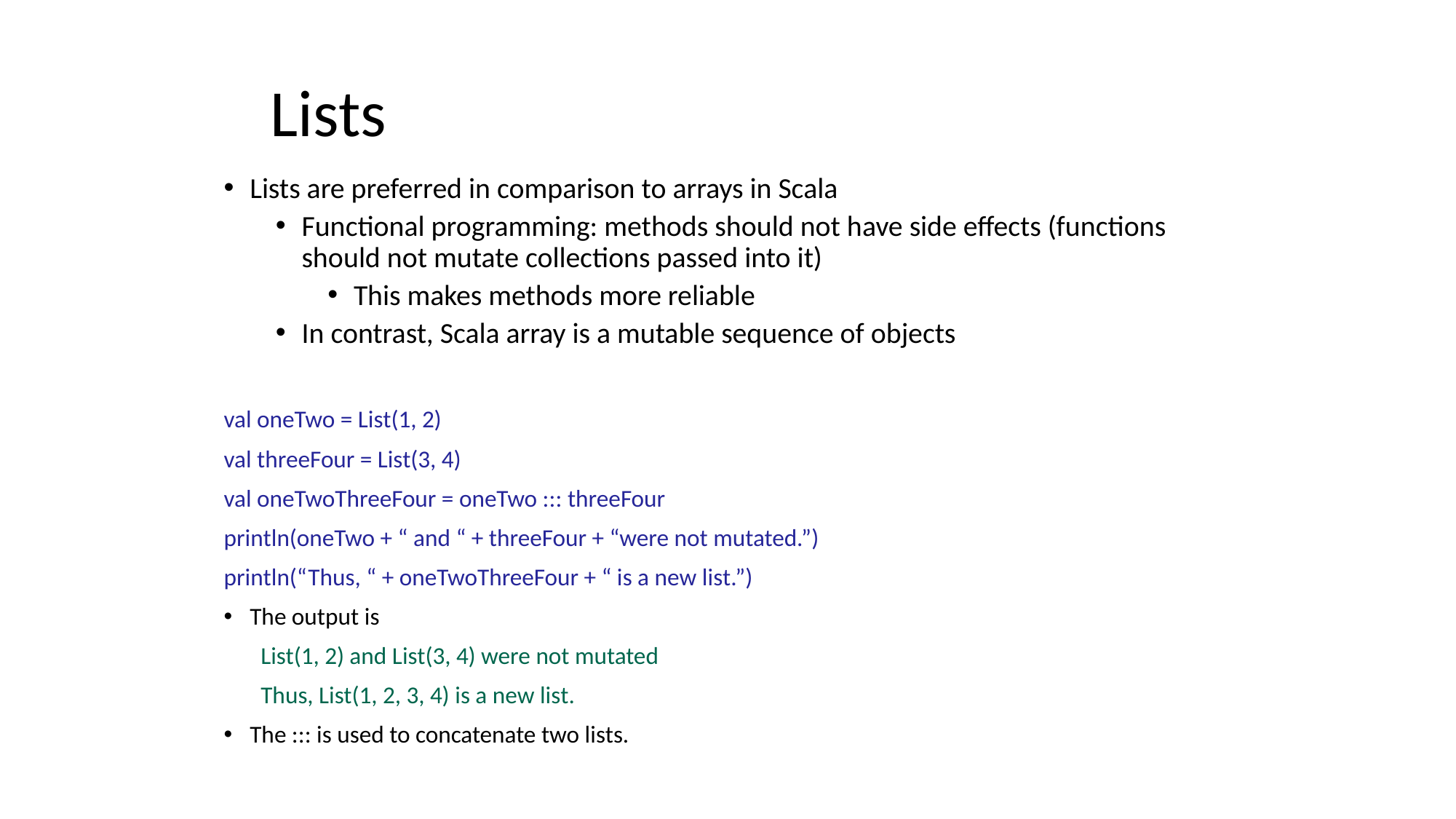

# Lists
Lists are preferred in comparison to arrays in Scala
Functional programming: methods should not have side effects (functions should not mutate collections passed into it)
This makes methods more reliable
In contrast, Scala array is a mutable sequence of objects

val oneTwo = List(1, 2)
val threeFour = List(3, 4)
val oneTwoThreeFour = oneTwo ::: threeFour
println(oneTwo + “ and “ + threeFour + “were not mutated.”)
println(“Thus, “ + oneTwoThreeFour + “ is a new list.”)
The output is
	  List(1, 2) and List(3, 4) were not mutated
	  Thus, List(1, 2, 3, 4) is a new list.
The ::: is used to concatenate two lists.